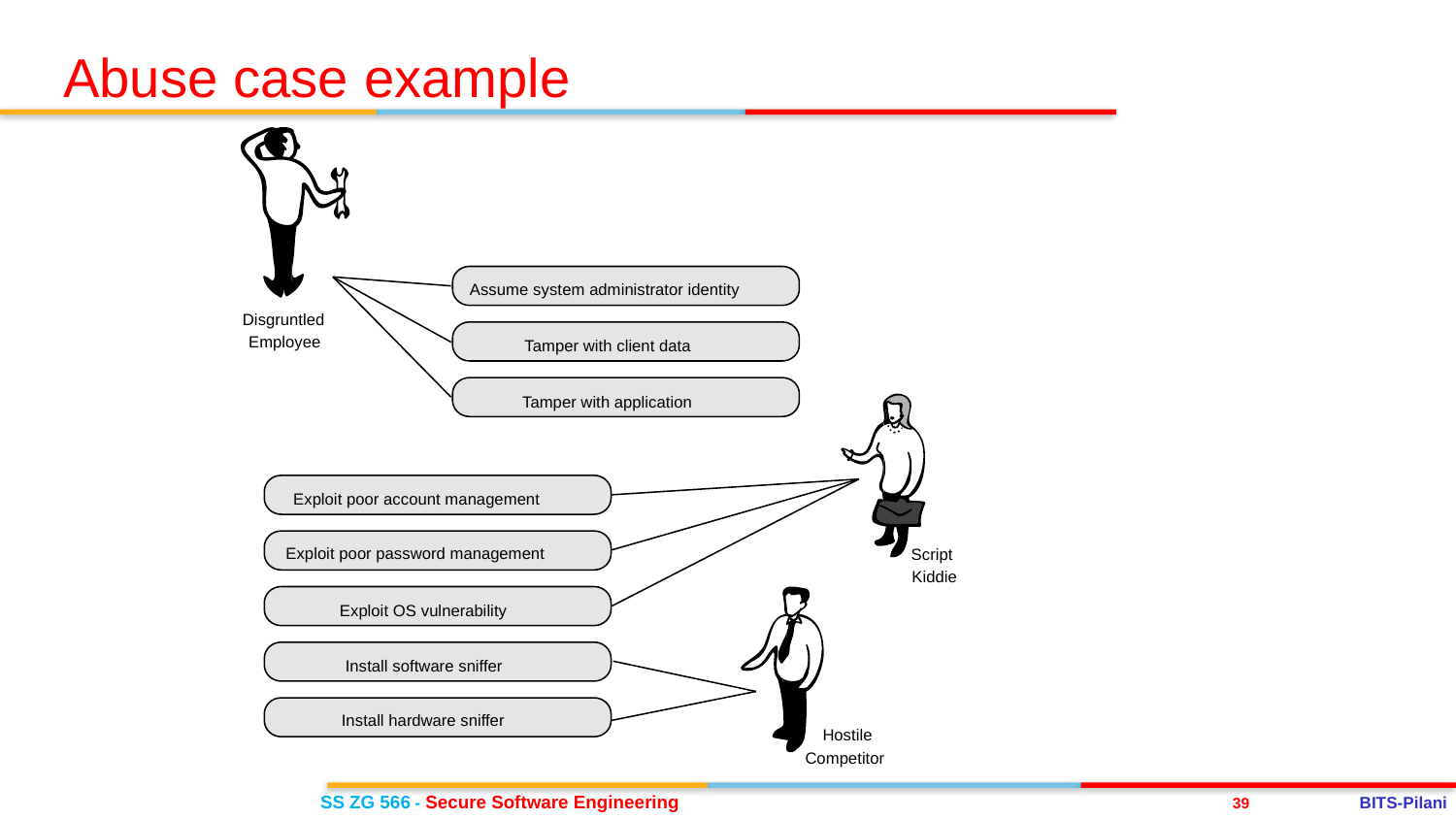

Abuse case example

Assume system administrator identity
Disgruntled

Employee
Tamper with client data

Tamper with application

Exploit poor account management

Exploit poor password management
Script
Kiddie

Exploit OS vulnerability

Install software sniffer

Install hardware sniffer
Hostile
Competitor